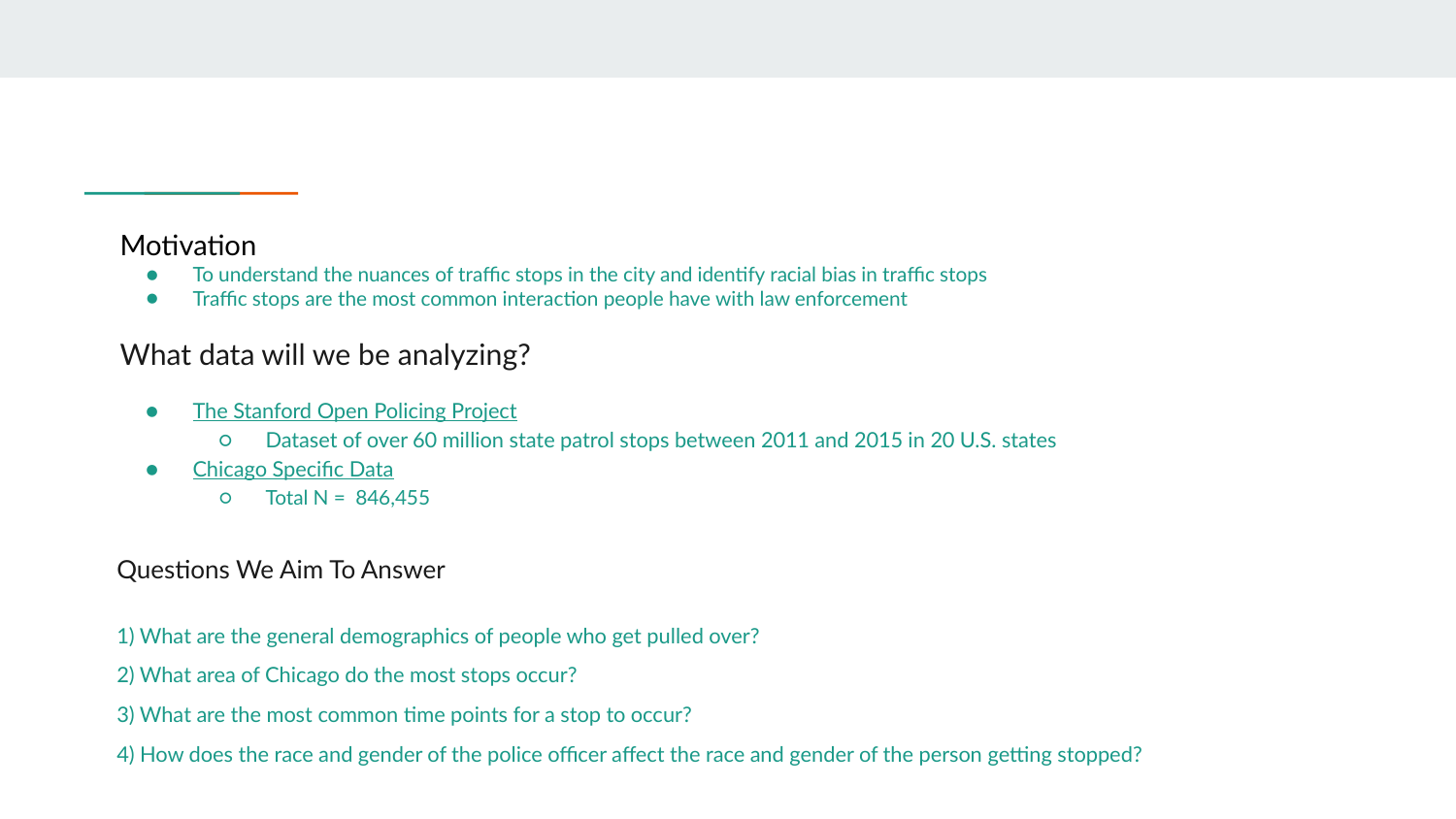

Motivation
To understand the nuances of traffic stops in the city and identify racial bias in traffic stops
Traffic stops are the most common interaction people have with law enforcement

What data will we be analyzing?
The Stanford Open Policing Project
Dataset of over 60 million state patrol stops between 2011 and 2015 in 20 U.S. states
Chicago Specific Data
Total N =  846,455

# Questions We Aim To Answer
1) What are the general demographics of people who get pulled over?
2) What area of Chicago do the most stops occur?
3) What are the most common time points for a stop to occur?
4) How does the race and gender of the police officer affect the race and gender of the person getting stopped?